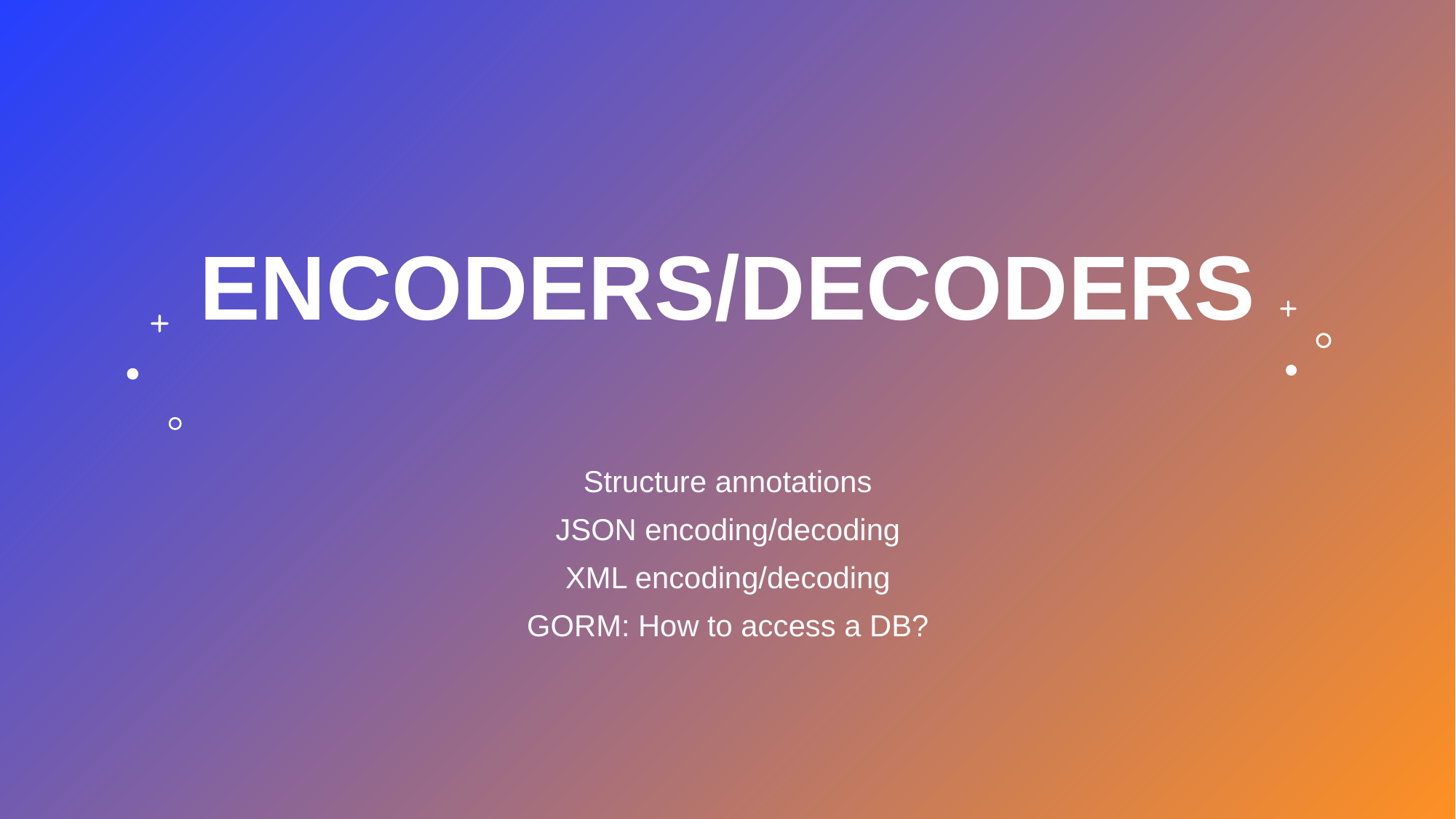

# ENCODERS/DECODERS
Structure annotations
JSON encoding/decoding
XML encoding/decoding
GORM: How to access a DB?